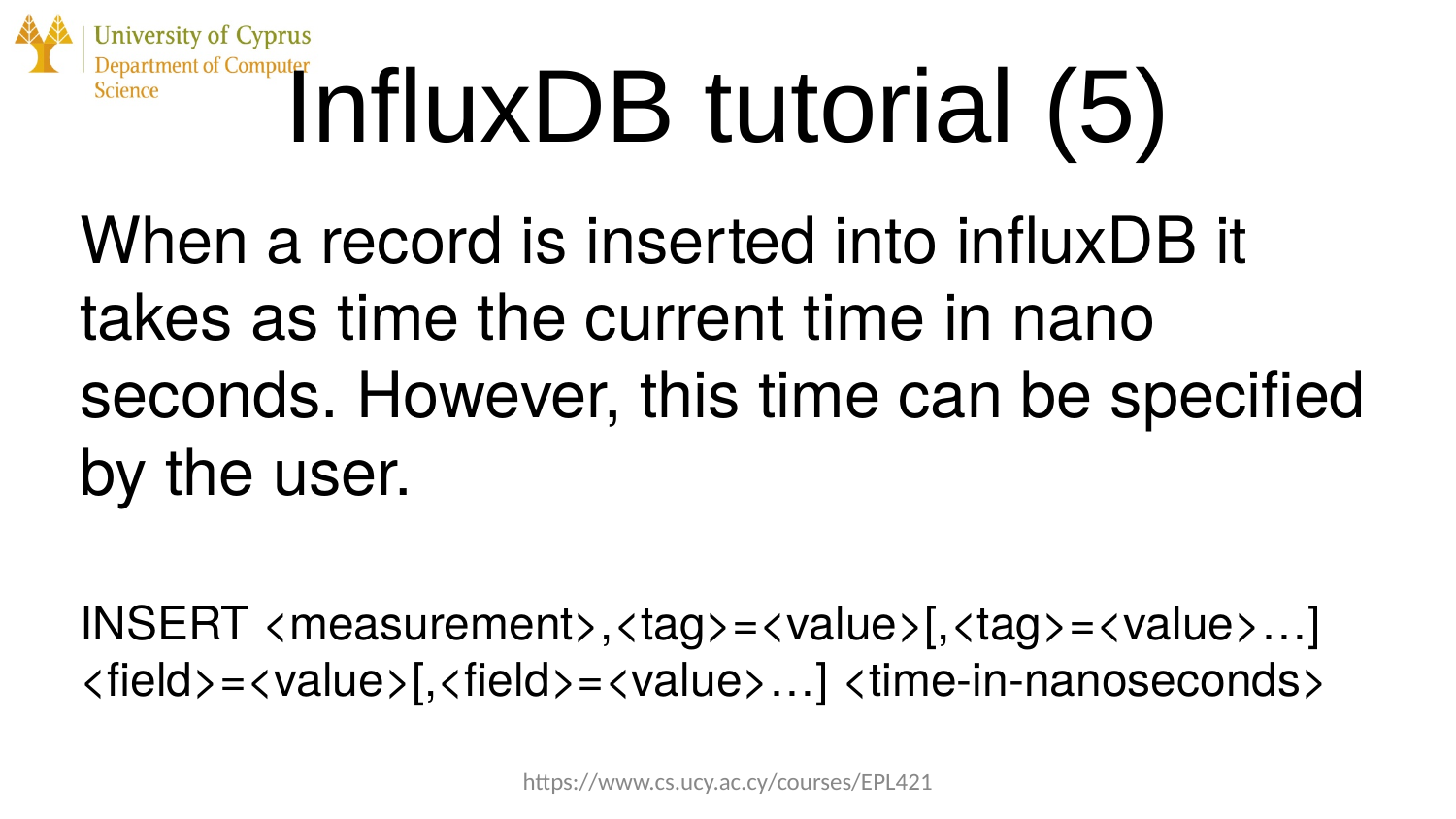

# InfluxDB tutorial (5)
When a record is inserted into influxDB it takes as time the current time in nano seconds. However, this time can be specified by the user.
INSERT <measurement>,<tag>=<value>[,<tag>=<value>…] <field>=<value>[,<field>=<value>…] <time-in-nanoseconds>
https://www.cs.ucy.ac.cy/courses/EPL421
72